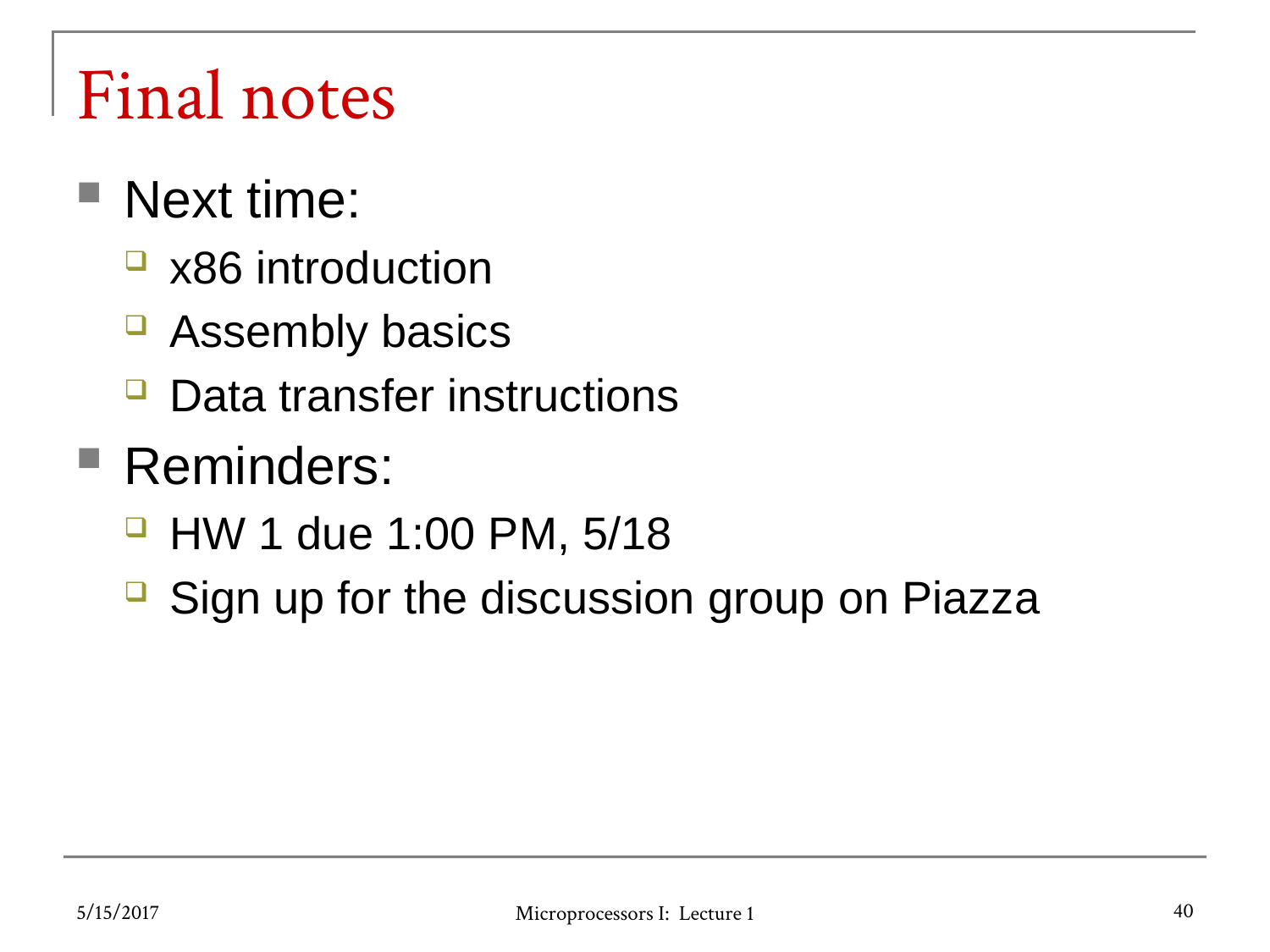

# Final notes
Next time:
x86 introduction
Assembly basics
Data transfer instructions
Reminders:
HW 1 due 1:00 PM, 5/18
Sign up for the discussion group on Piazza

5/15/2017
40
Microprocessors I:  Lecture 1